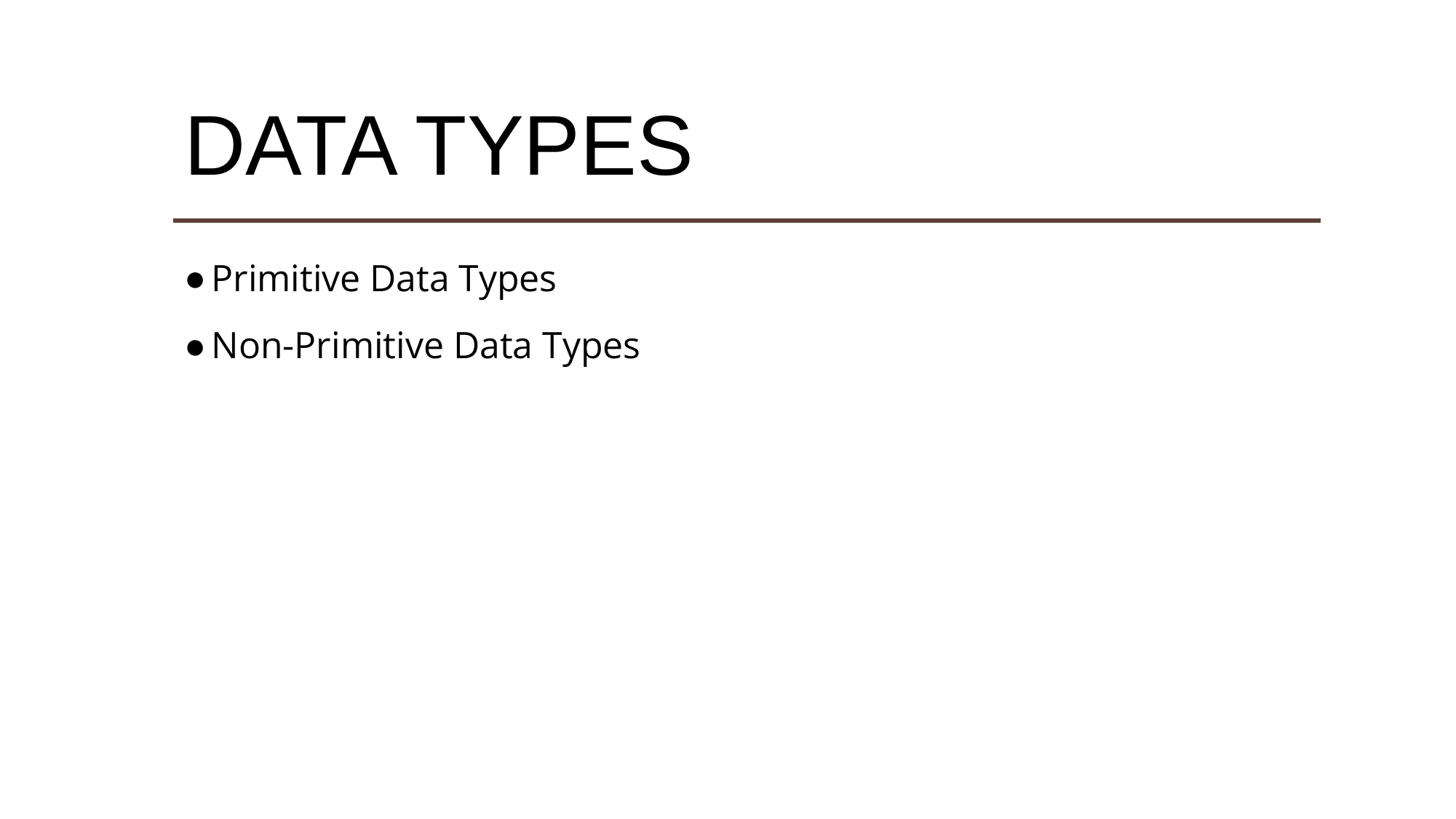

# DATA TYPES
Primitive Data Types
Non-Primitive Data Types